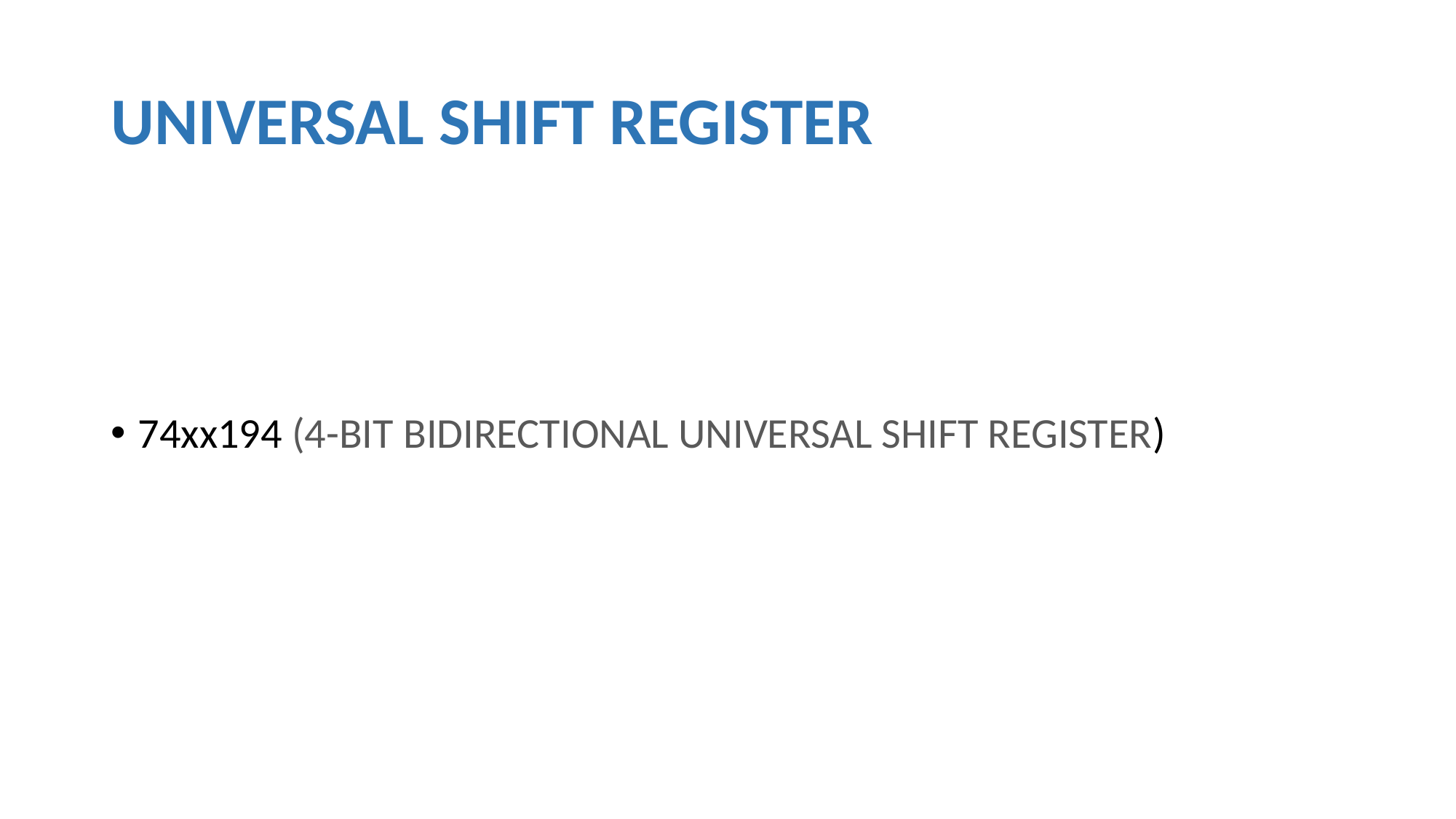

# UNIVERSAL SHIFT REGISTER

74xx194 (4-BIT BIDIRECTIONAL UNIVERSAL SHIFT REGISTER)